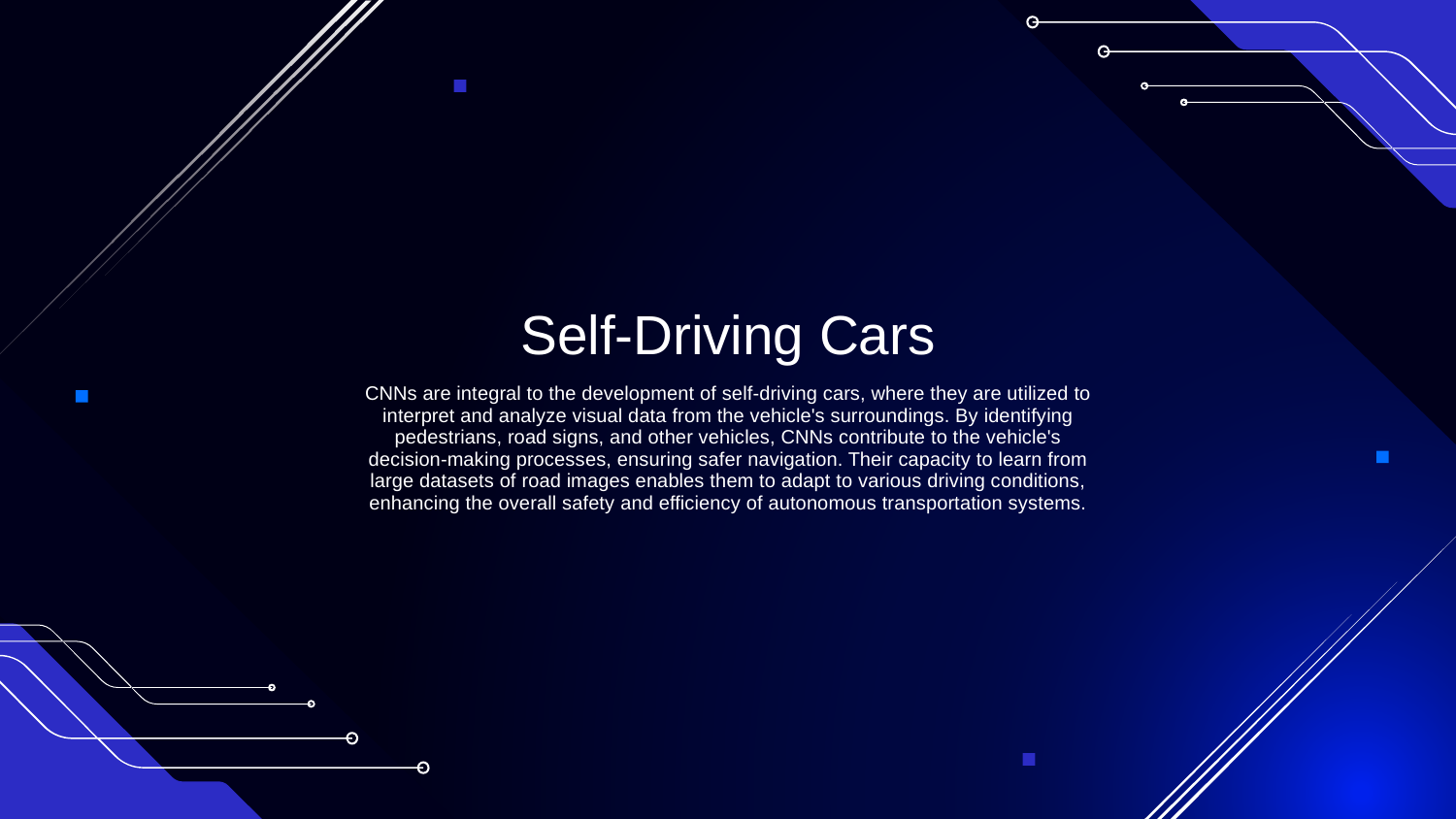

Self-Driving Cars
CNNs are integral to the development of self-driving cars, where they are utilized to interpret and analyze visual data from the vehicle's surroundings. By identifying pedestrians, road signs, and other vehicles, CNNs contribute to the vehicle's decision-making processes, ensuring safer navigation. Their capacity to learn from large datasets of road images enables them to adapt to various driving conditions, enhancing the overall safety and efficiency of autonomous transportation systems.